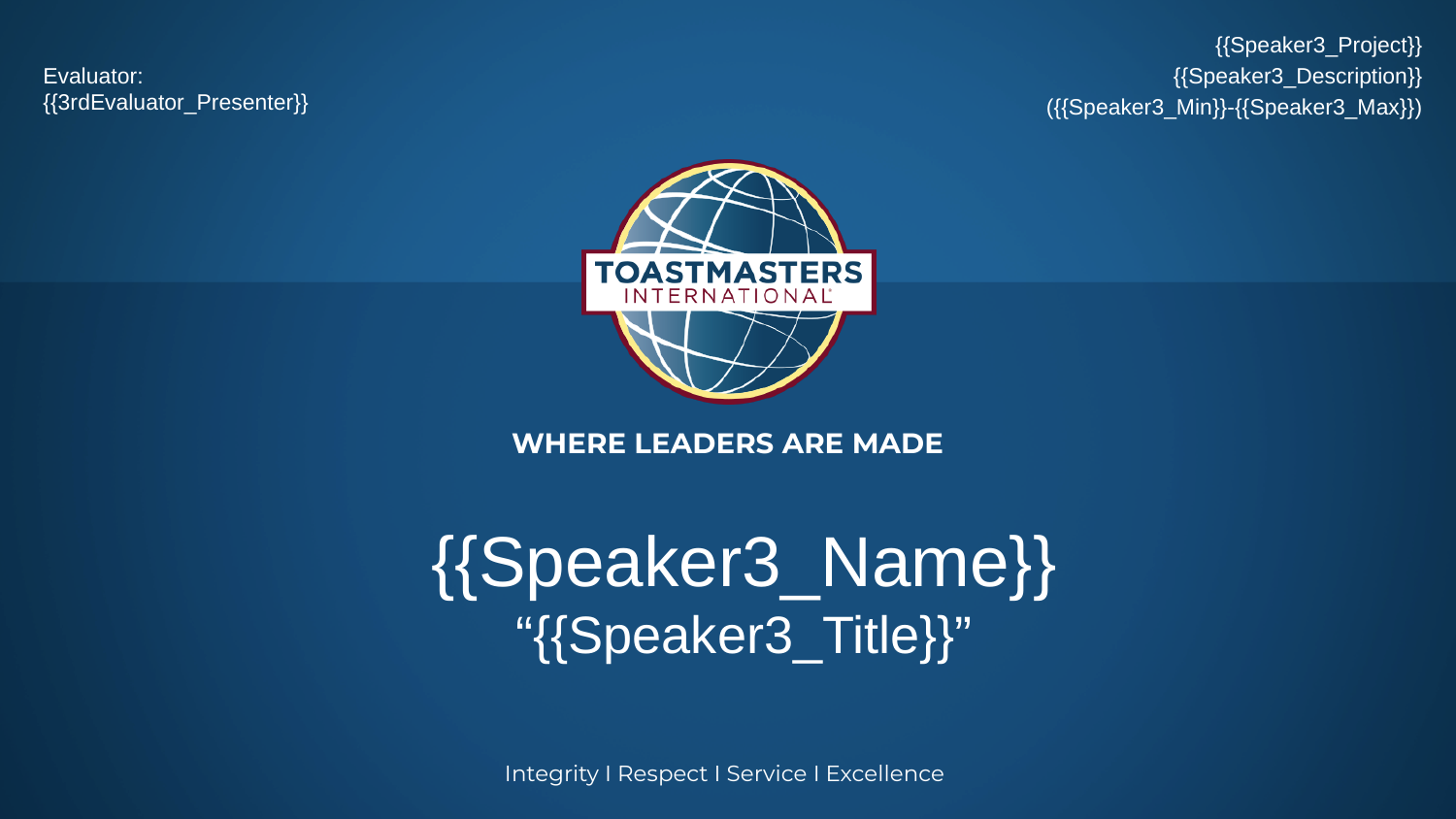

# {{Speaker3_Project}}
{{Speaker3_Description}}
({{Speaker3_Min}}-{{Speaker3_Max}})
Evaluator:
{{3rdEvaluator_Presenter}}
{{Speaker3_Name}}
“{{Speaker3_Title}}”